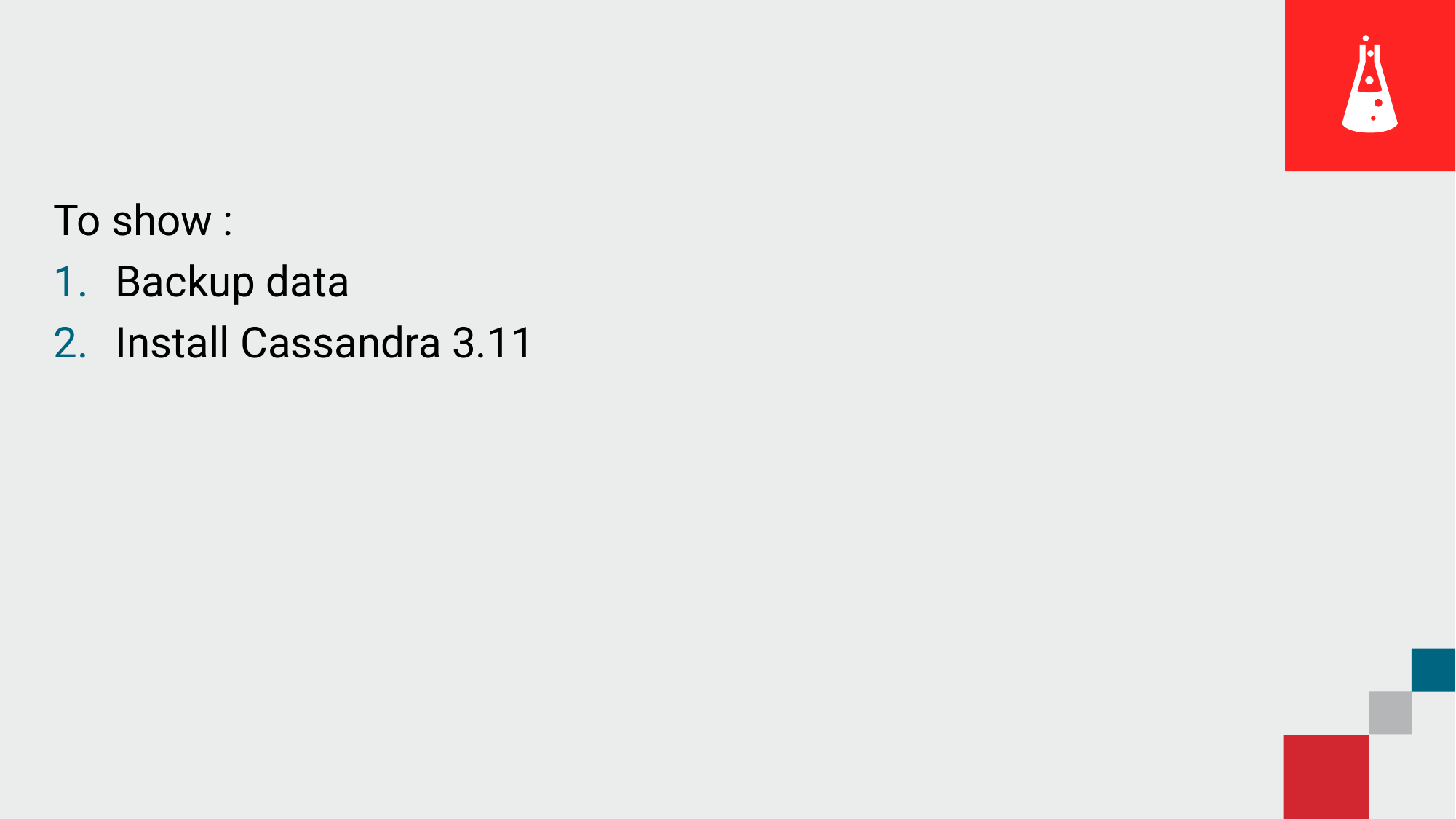

#
To show :
Backup data
Install Cassandra 3.11